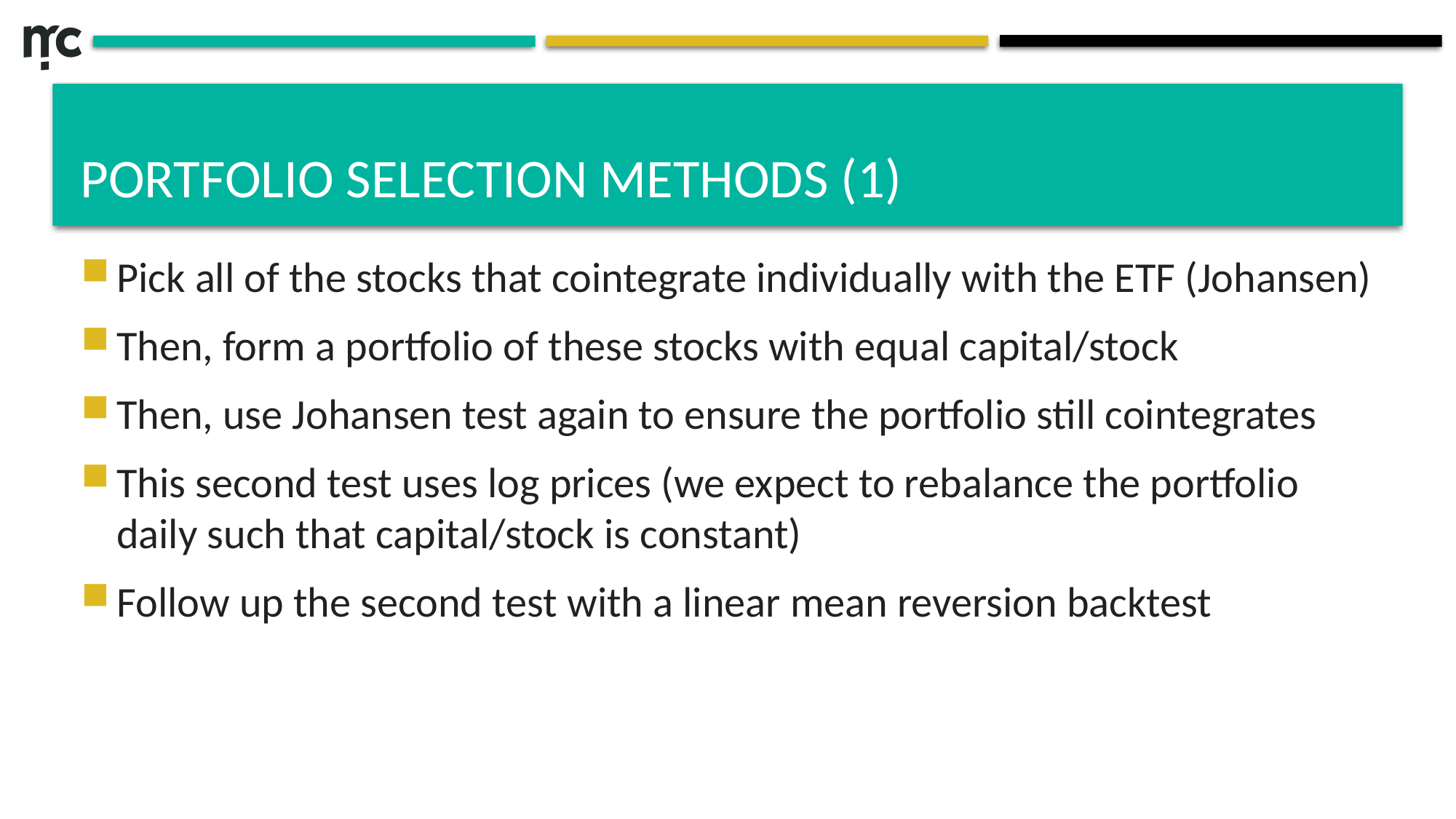

# Portfolio Selection methods (1)
Pick all of the stocks that cointegrate individually with the ETF (Johansen)
Then, form a portfolio of these stocks with equal capital/stock
Then, use Johansen test again to ensure the portfolio still cointegrates
This second test uses log prices (we expect to rebalance the portfolio daily such that capital/stock is constant)
Follow up the second test with a linear mean reversion backtest